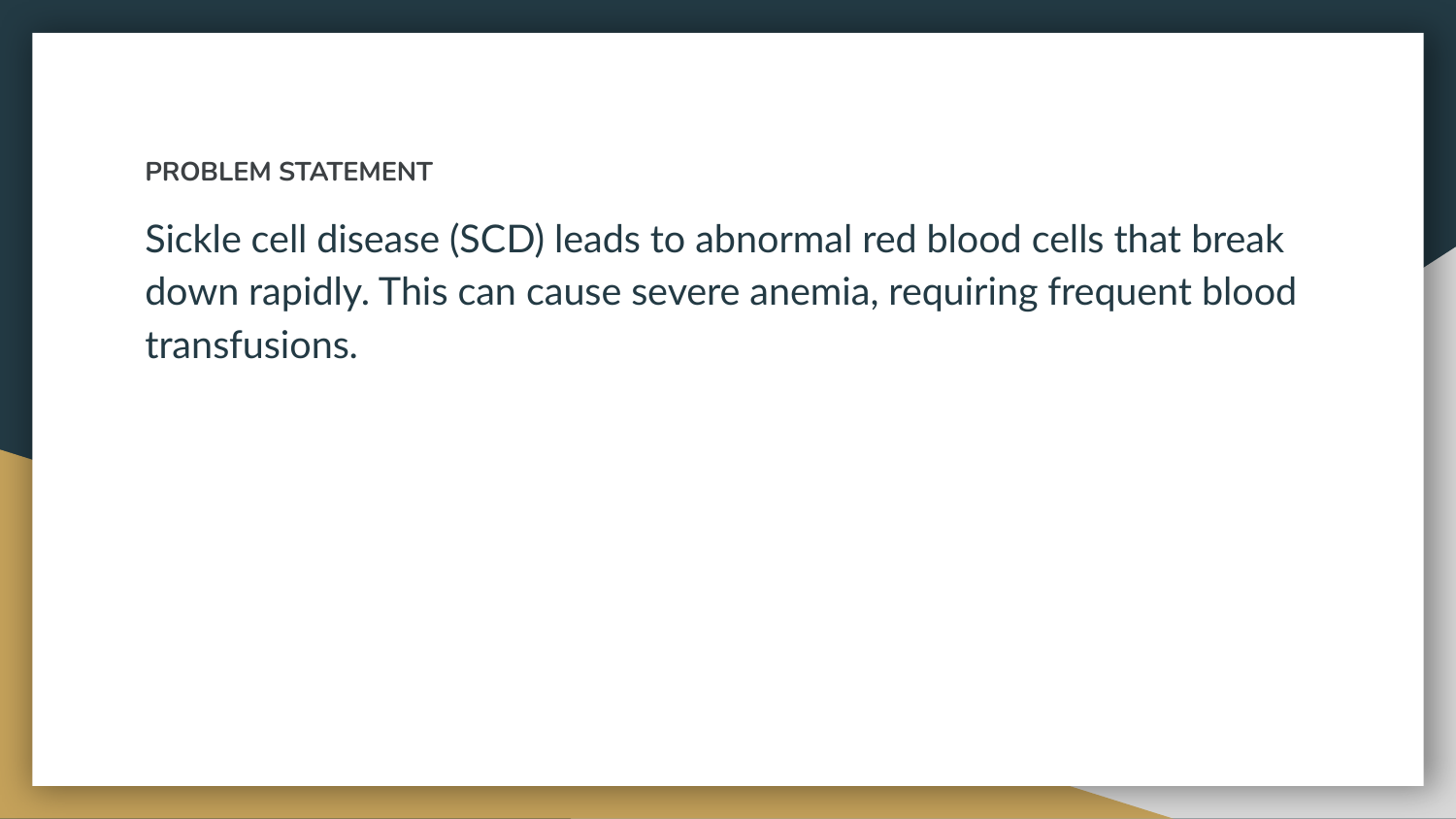

# PROBLEM STATEMENT

Sickle cell disease (SCD) leads to abnormal red blood cells that break down rapidly. This can cause severe anemia, requiring frequent blood transfusions.